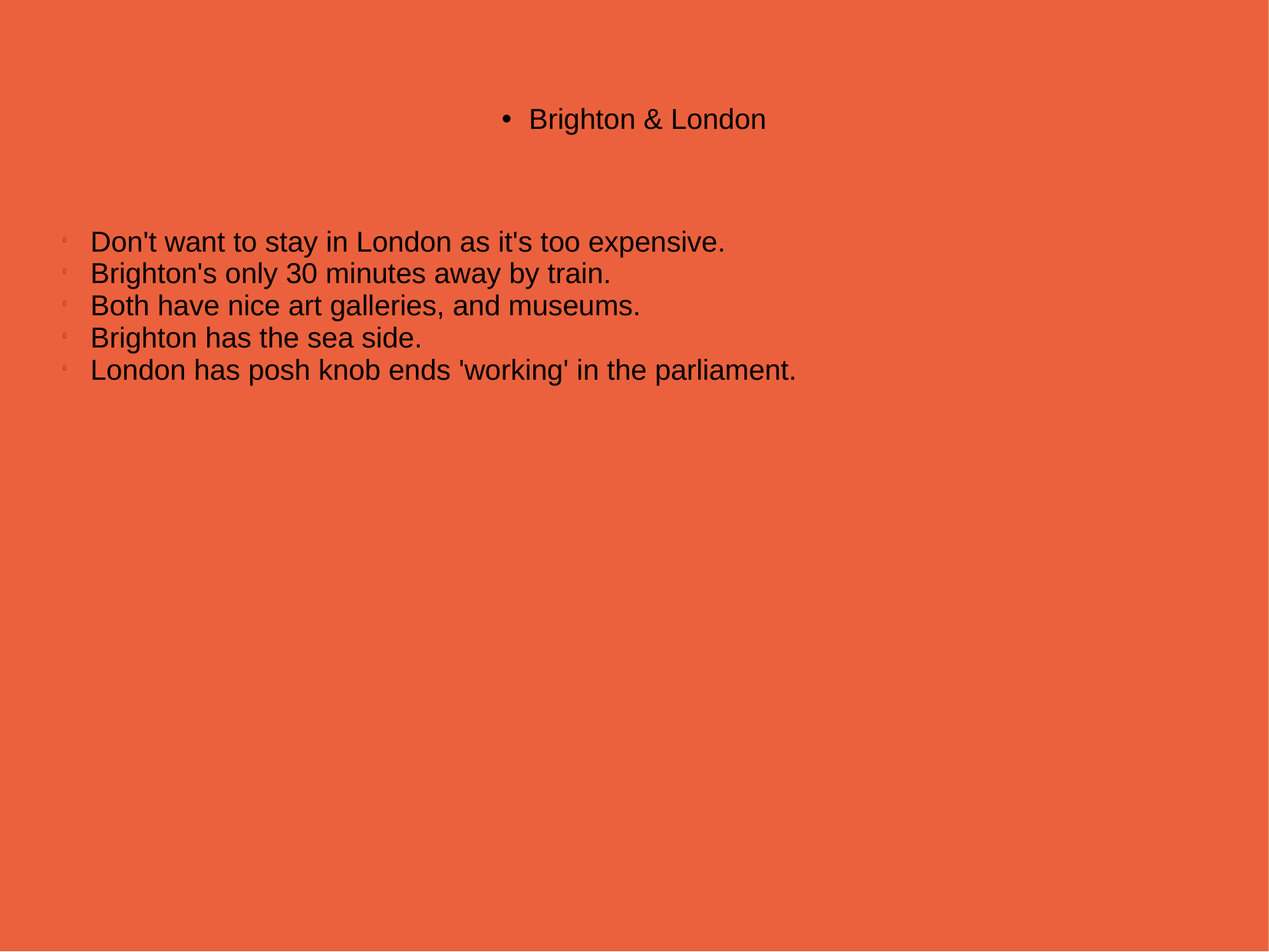

Brighton & London
Don't want to stay in London as it's too expensive.
Brighton's only 30 minutes away by train.
Both have nice art galleries, and museums.
Brighton has the sea side.
London has posh knob ends 'working' in the parliament.